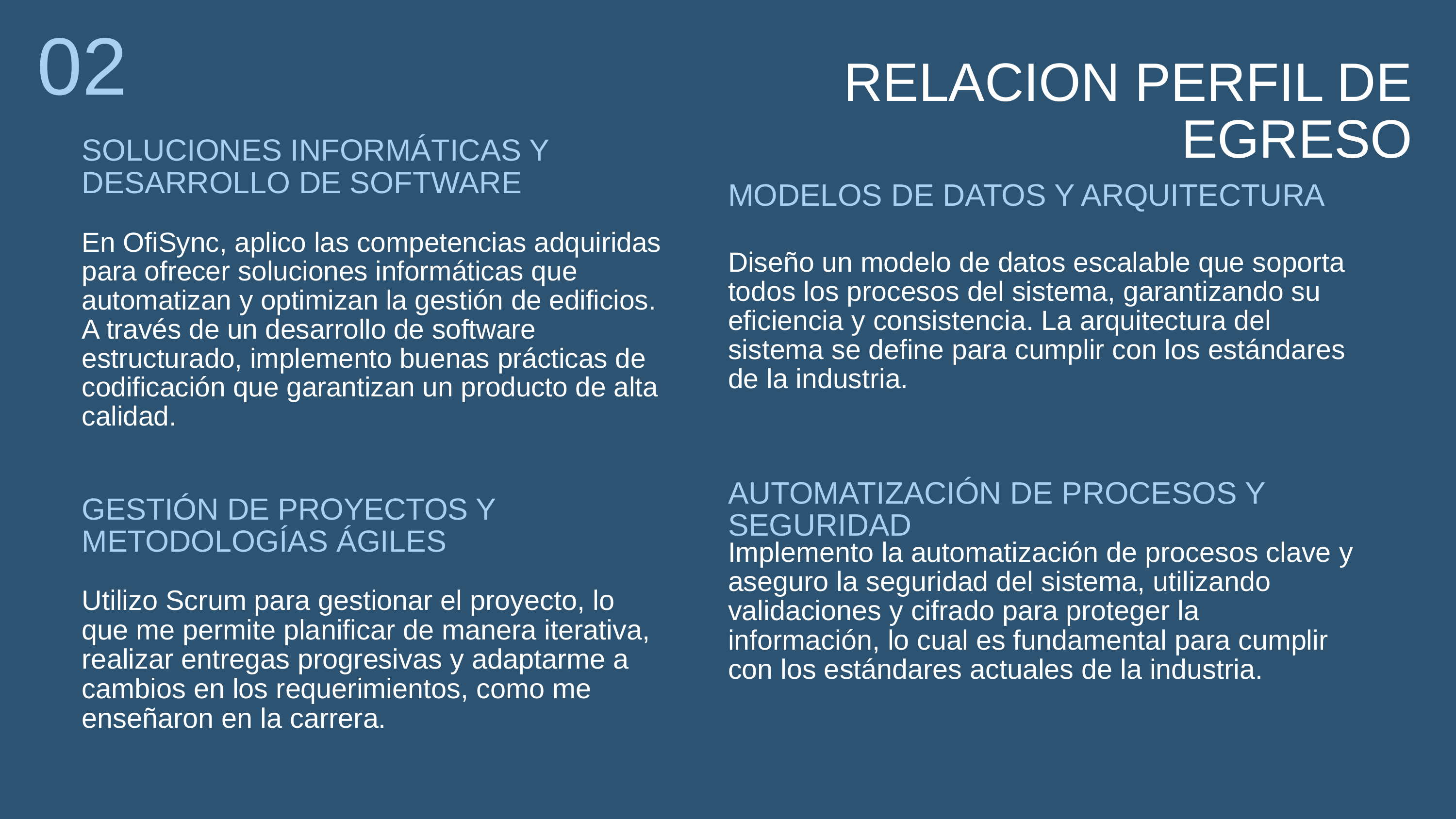

02
RELACION PERFIL DE EGRESO
SOLUCIONES INFORMÁTICAS Y DESARROLLO DE SOFTWARE
En OfiSync, aplico las competencias adquiridas para ofrecer soluciones informáticas que automatizan y optimizan la gestión de edificios. A través de un desarrollo de software estructurado, implemento buenas prácticas de codificación que garantizan un producto de alta calidad.
MODELOS DE DATOS Y ARQUITECTURA
Diseño un modelo de datos escalable que soporta todos los procesos del sistema, garantizando su eficiencia y consistencia. La arquitectura del sistema se define para cumplir con los estándares de la industria.
AUTOMATIZACIÓN DE PROCESOS Y SEGURIDAD
Implemento la automatización de procesos clave y aseguro la seguridad del sistema, utilizando validaciones y cifrado para proteger la información, lo cual es fundamental para cumplir con los estándares actuales de la industria.
GESTIÓN DE PROYECTOS Y METODOLOGÍAS ÁGILES
Utilizo Scrum para gestionar el proyecto, lo que me permite planificar de manera iterativa, realizar entregas progresivas y adaptarme a cambios en los requerimientos, como me enseñaron en la carrera.